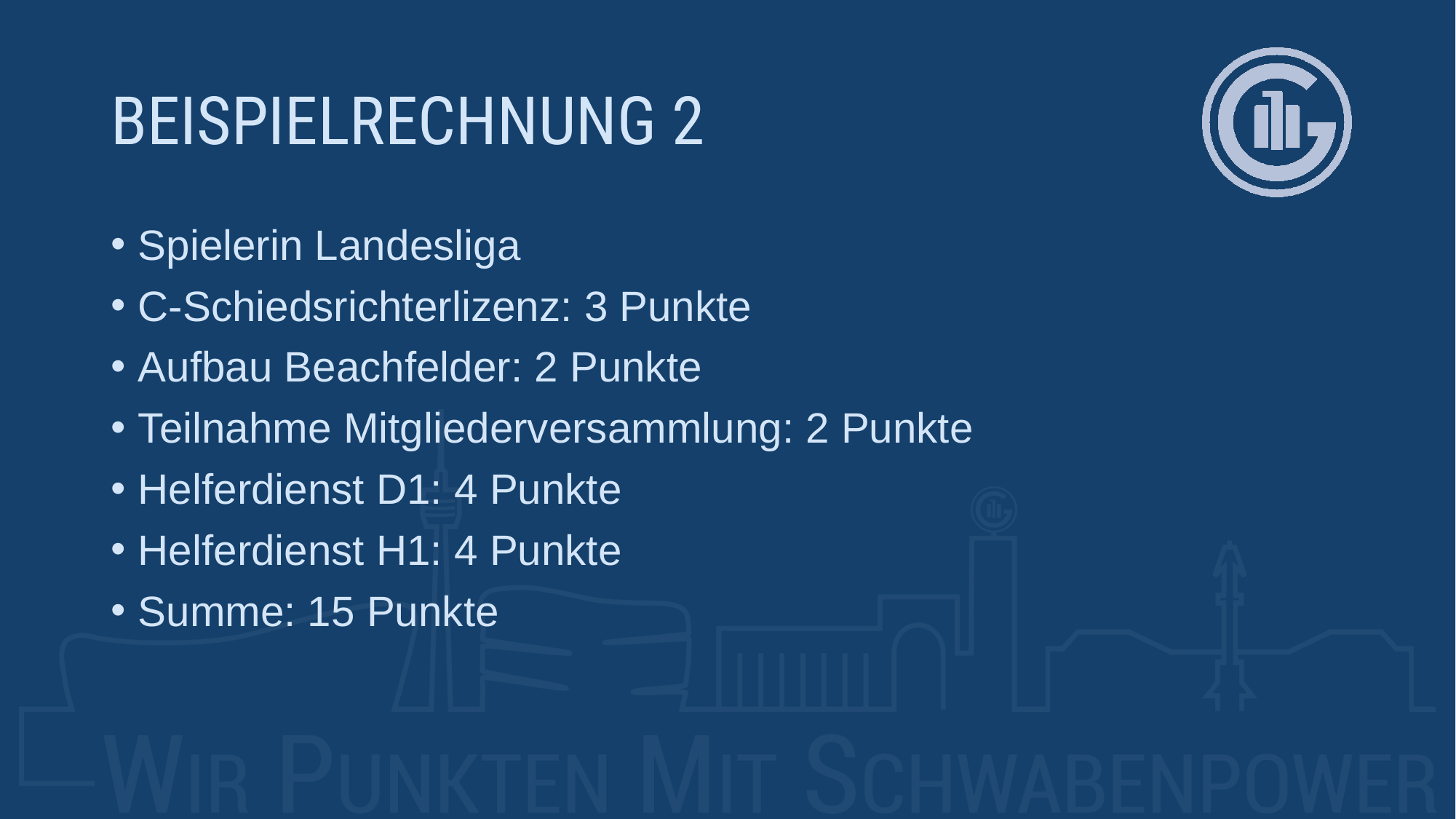

# Beispielrechnung 2
Spielerin Landesliga
C-Schiedsrichterlizenz: 3 Punkte
Aufbau Beachfelder: 2 Punkte
Teilnahme Mitgliederversammlung: 2 Punkte
Helferdienst D1: 4 Punkte
Helferdienst H1: 4 Punkte
Summe: 15 Punkte